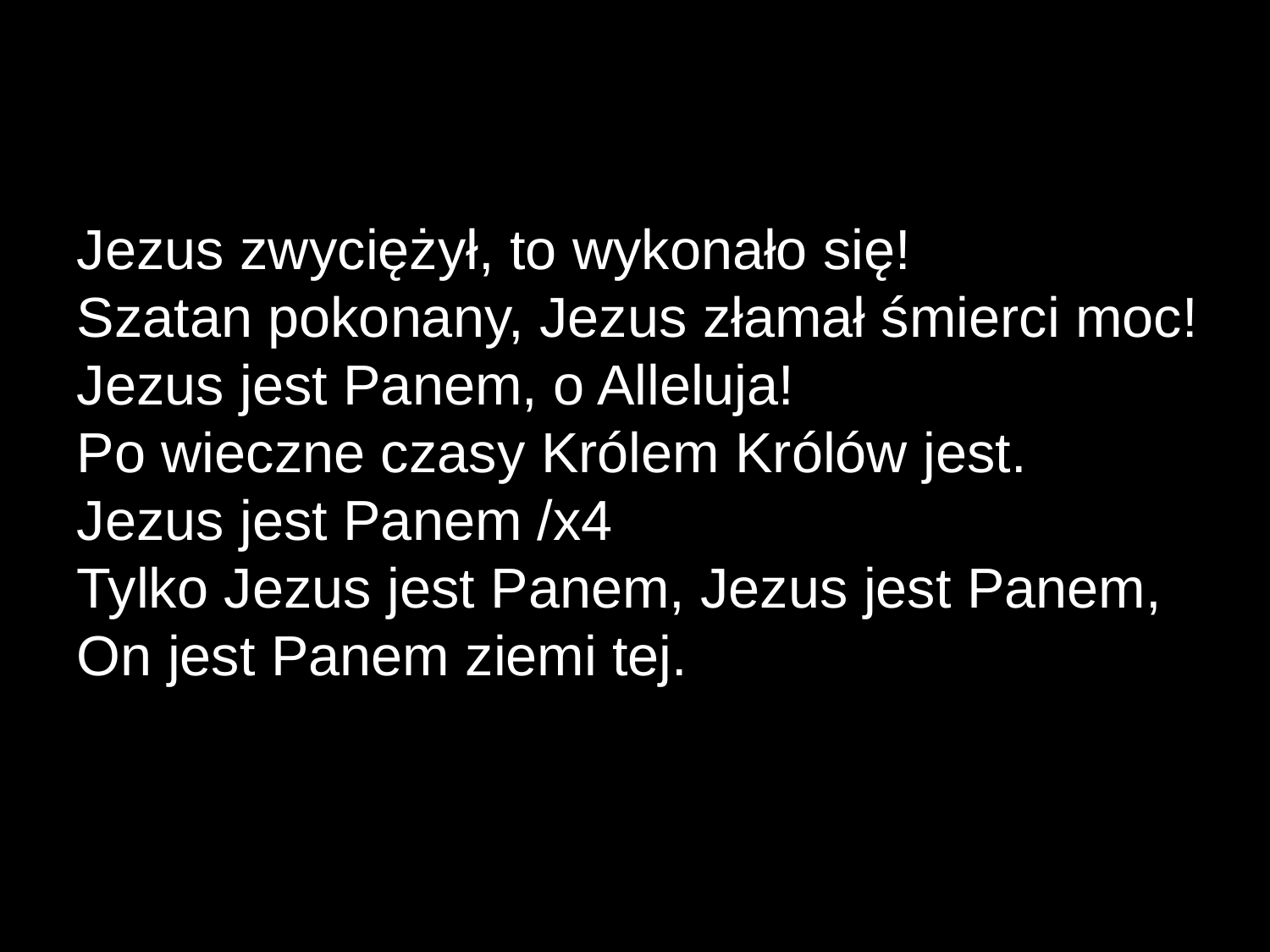

Jezus zwyciężył, to wykonało się!
Szatan pokonany, Jezus złamał śmierci moc!
Jezus jest Panem, o Alleluja!
Po wieczne czasy Królem Królów jest.
Jezus jest Panem /x4
Tylko Jezus jest Panem, Jezus jest Panem,
On jest Panem ziemi tej.